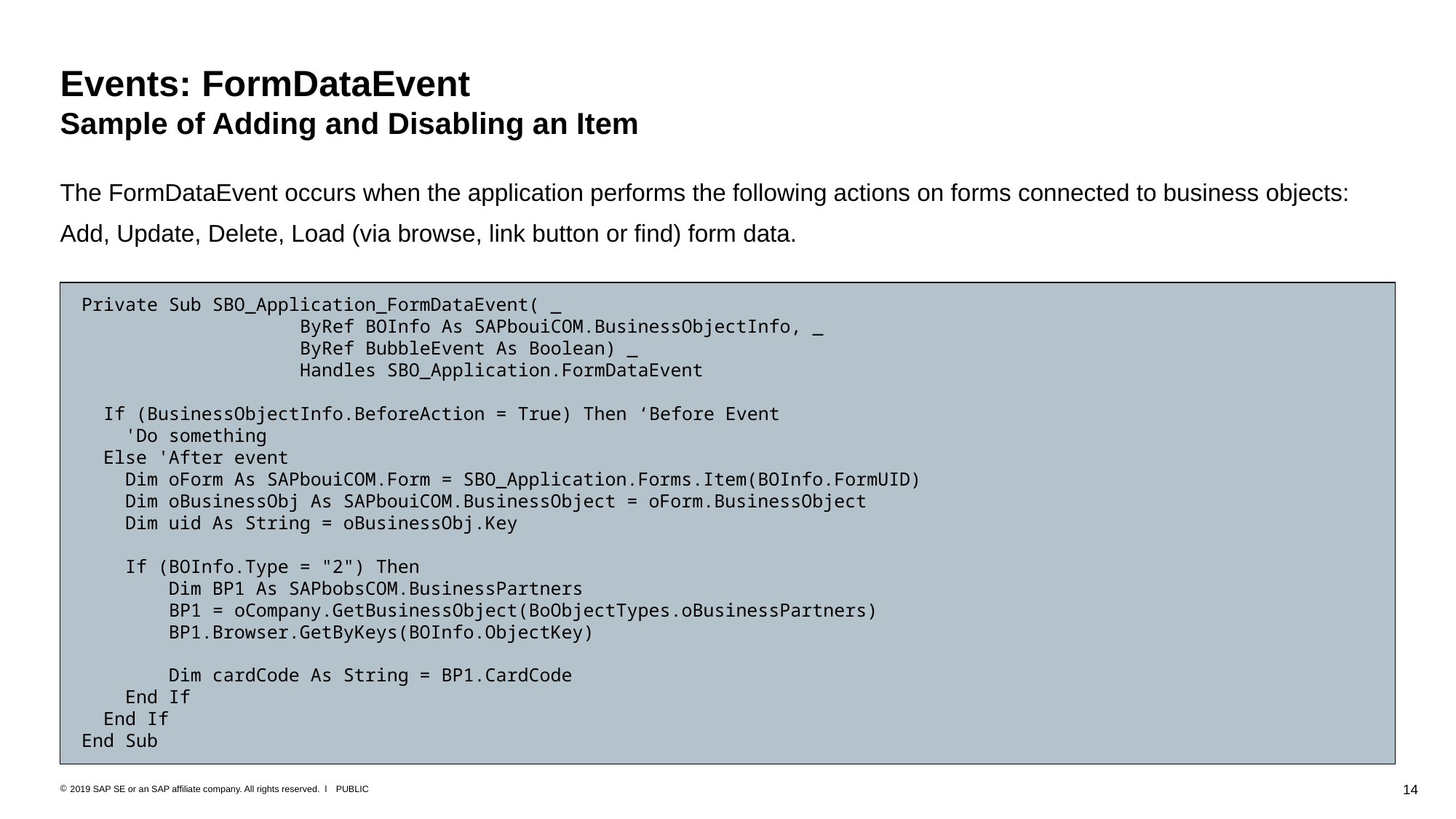

# Events: FormDataEvent Sample of Adding and Disabling an Item
The FormDataEvent occurs when the application performs the following actions on forms connected to business objects:
Add, Update, Delete, Load (via browse, link button or find) form data.
Private Sub SBO_Application_FormDataEvent( _
		ByRef BOInfo As SAPbouiCOM.BusinessObjectInfo, _
		ByRef BubbleEvent As Boolean) _
		Handles SBO_Application.FormDataEvent

  If (BusinessObjectInfo.BeforeAction = True) Then ‘Before Event
    'Do something
  Else 'After event
    Dim oForm As SAPbouiCOM.Form = SBO_Application.Forms.Item(BOInfo.FormUID)
    Dim oBusinessObj As SAPbouiCOM.BusinessObject = oForm.BusinessObject
    Dim uid As String = oBusinessObj.Key
    If (BOInfo.Type = "2") Then
        Dim BP1 As SAPbobsCOM.BusinessPartners
        BP1 = oCompany.GetBusinessObject(BoObjectTypes.oBusinessPartners)
        BP1.Browser.GetByKeys(BOInfo.ObjectKey)
        Dim cardCode As String = BP1.CardCode
    End If
  End If
End Sub